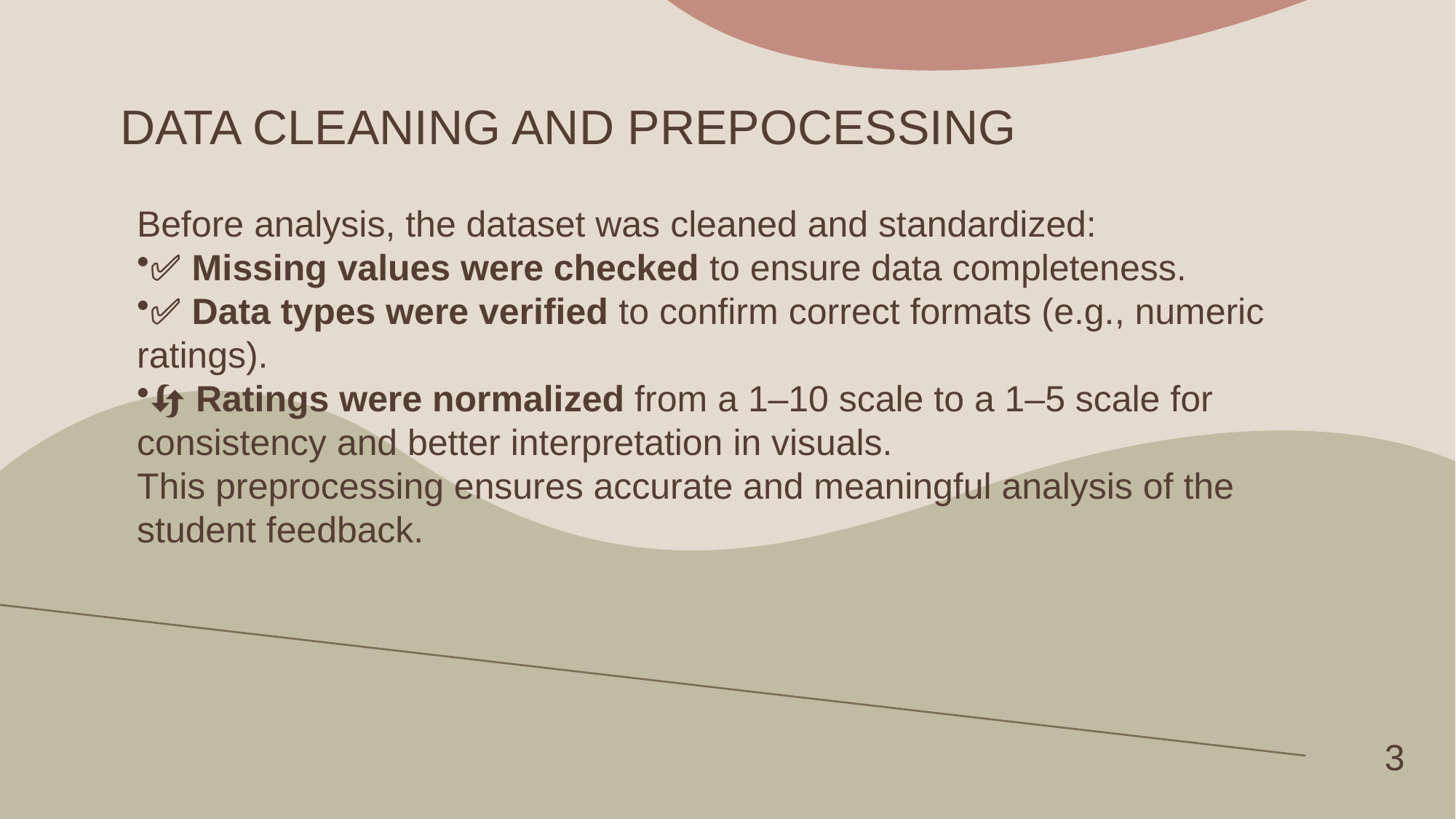

# DATA CLEANING AND PREPOCESSING
Before analysis, the dataset was cleaned and standardized:
✅ Missing values were checked to ensure data completeness.
✅ Data types were verified to confirm correct formats (e.g., numeric ratings).
🔄 Ratings were normalized from a 1–10 scale to a 1–5 scale for consistency and better interpretation in visuals.
This preprocessing ensures accurate and meaningful analysis of the student feedback.

3